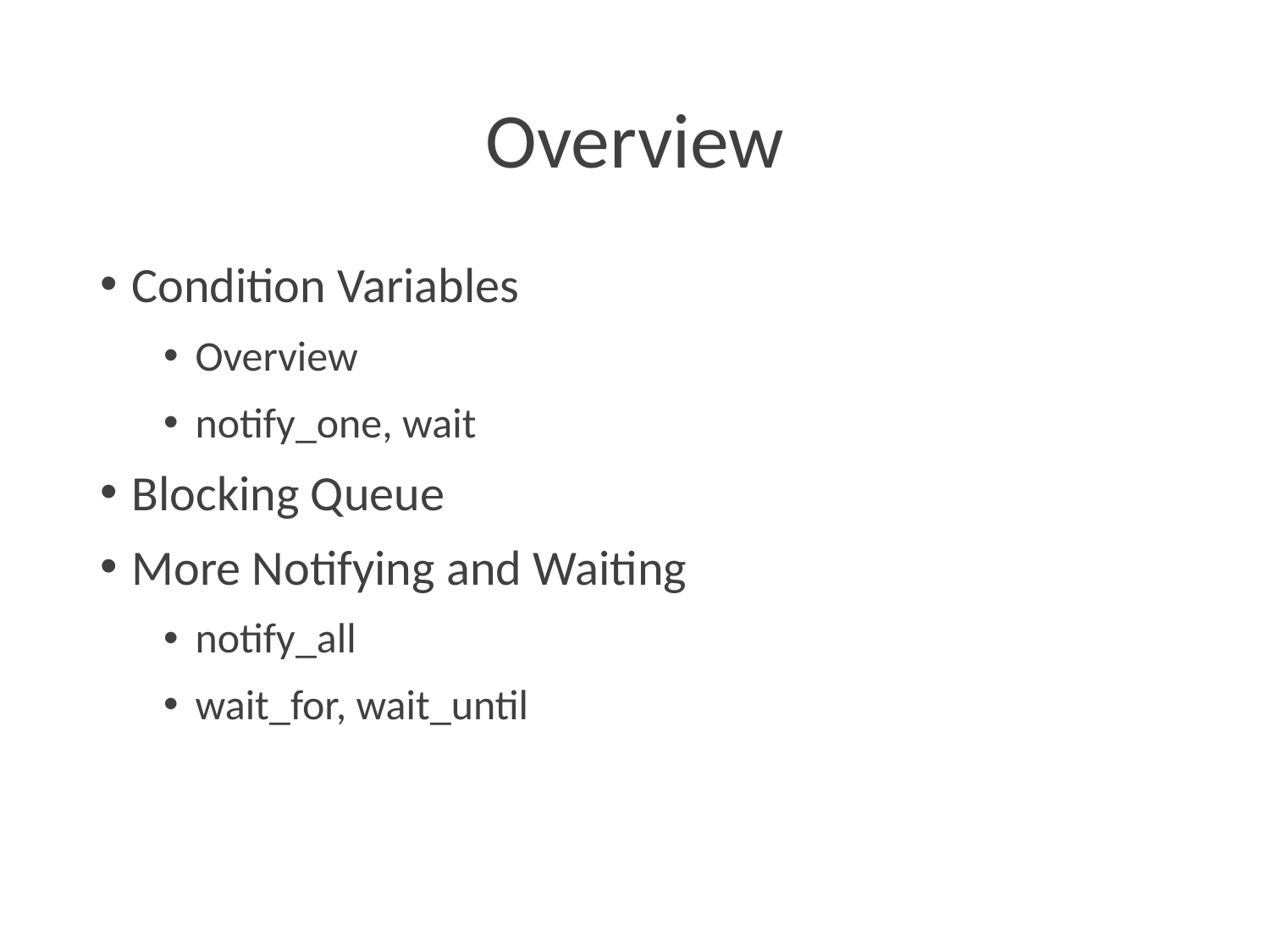

# Overview
Condition Variables
Overview
notify_one, wait
Blocking Queue
More Notifying and Waiting
notify_all
wait_for, wait_until